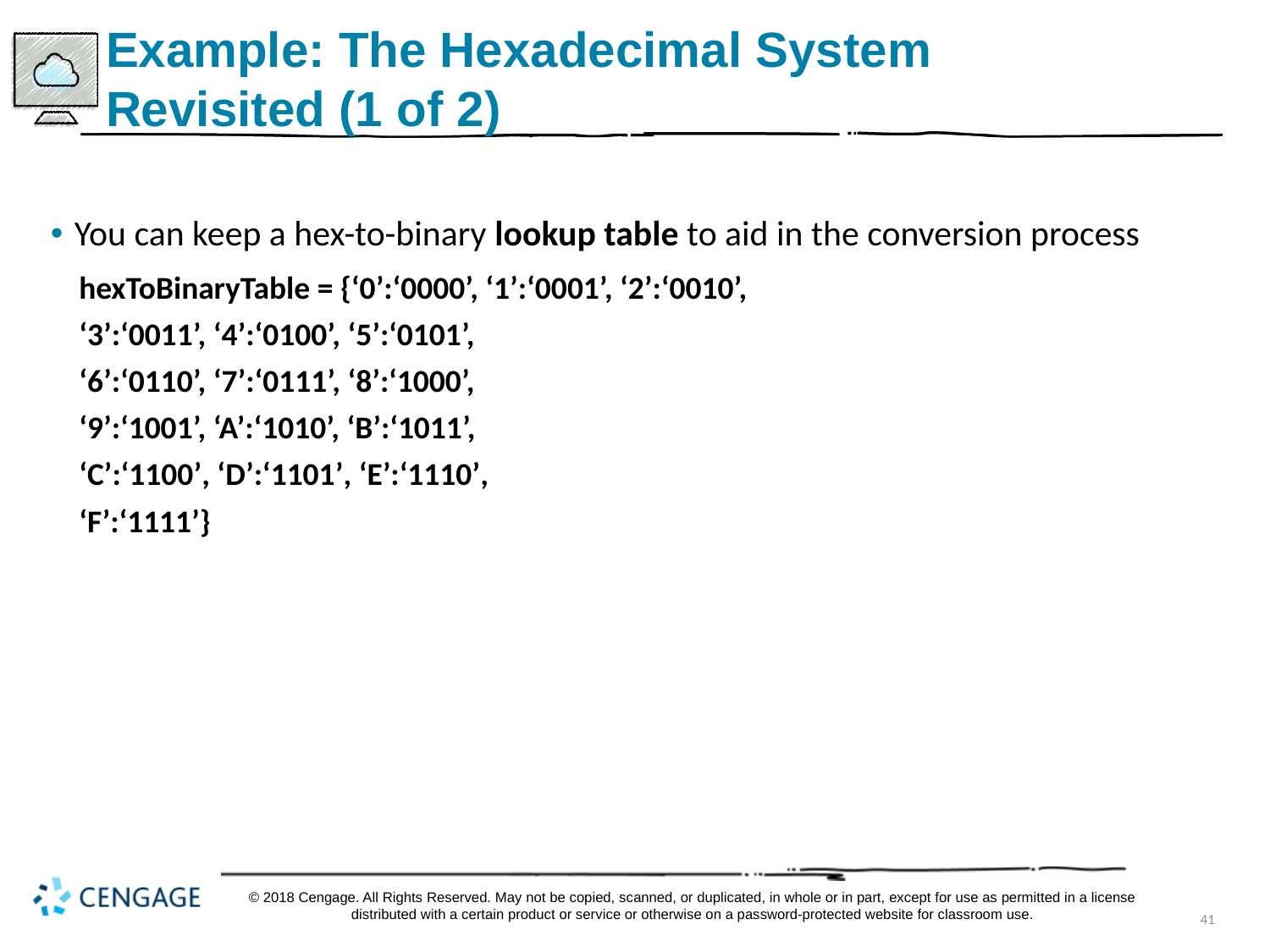

# Example: The Hexadecimal System Revisited (1 of 2)
You can keep a hex-to-binary lookup table to aid in the conversion process
hexToBinaryTable = {‘0’:‘0000’, ‘1’:‘0001’, ‘2’:‘0010’,
‘3’:‘0011’, ‘4’:‘0100’, ‘5’:‘0101’,
‘6’:‘0110’, ‘7’:‘0111’, ‘8’:‘1000’,
‘9’:‘1001’, ‘A’:‘1010’, ‘B’:‘1011’,
‘C’:‘1100’, ‘D’:‘1101’, ‘E’:‘1110’,
‘F’:‘1111’}
© 2018 Cengage. All Rights Reserved. May not be copied, scanned, or duplicated, in whole or in part, except for use as permitted in a license distributed with a certain product or service or otherwise on a password-protected website for classroom use.